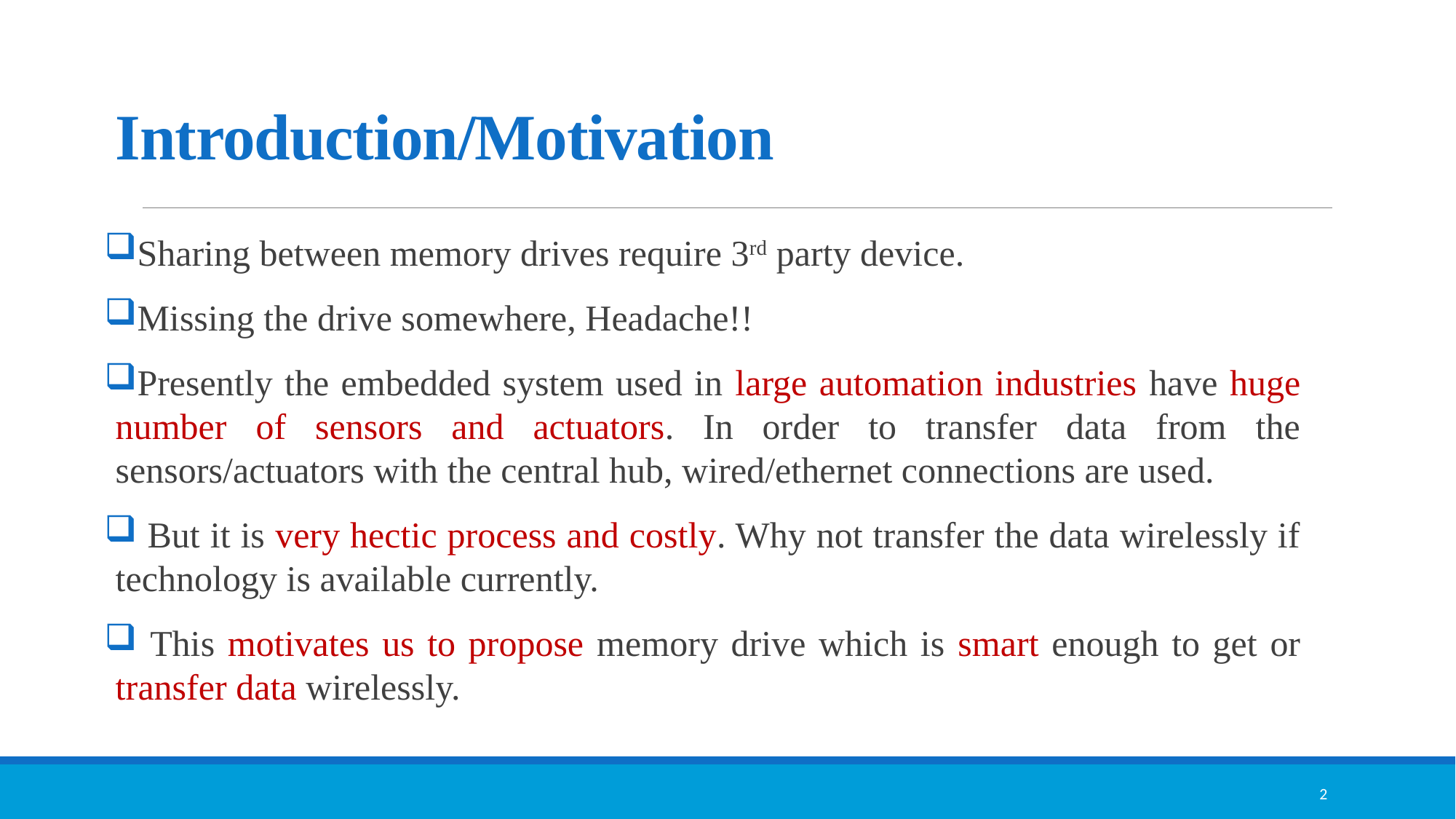

Introduction/Motivation
Sharing between memory drives require 3rd party device.
Missing the drive somewhere, Headache!!
Presently the embedded system used in large automation industries have huge number of sensors and actuators. In order to transfer data from the sensors/actuators with the central hub, wired/ethernet connections are used.
 But it is very hectic process and costly. Why not transfer the data wirelessly if technology is available currently.
 This motivates us to propose memory drive which is smart enough to get or transfer data wirelessly.
2